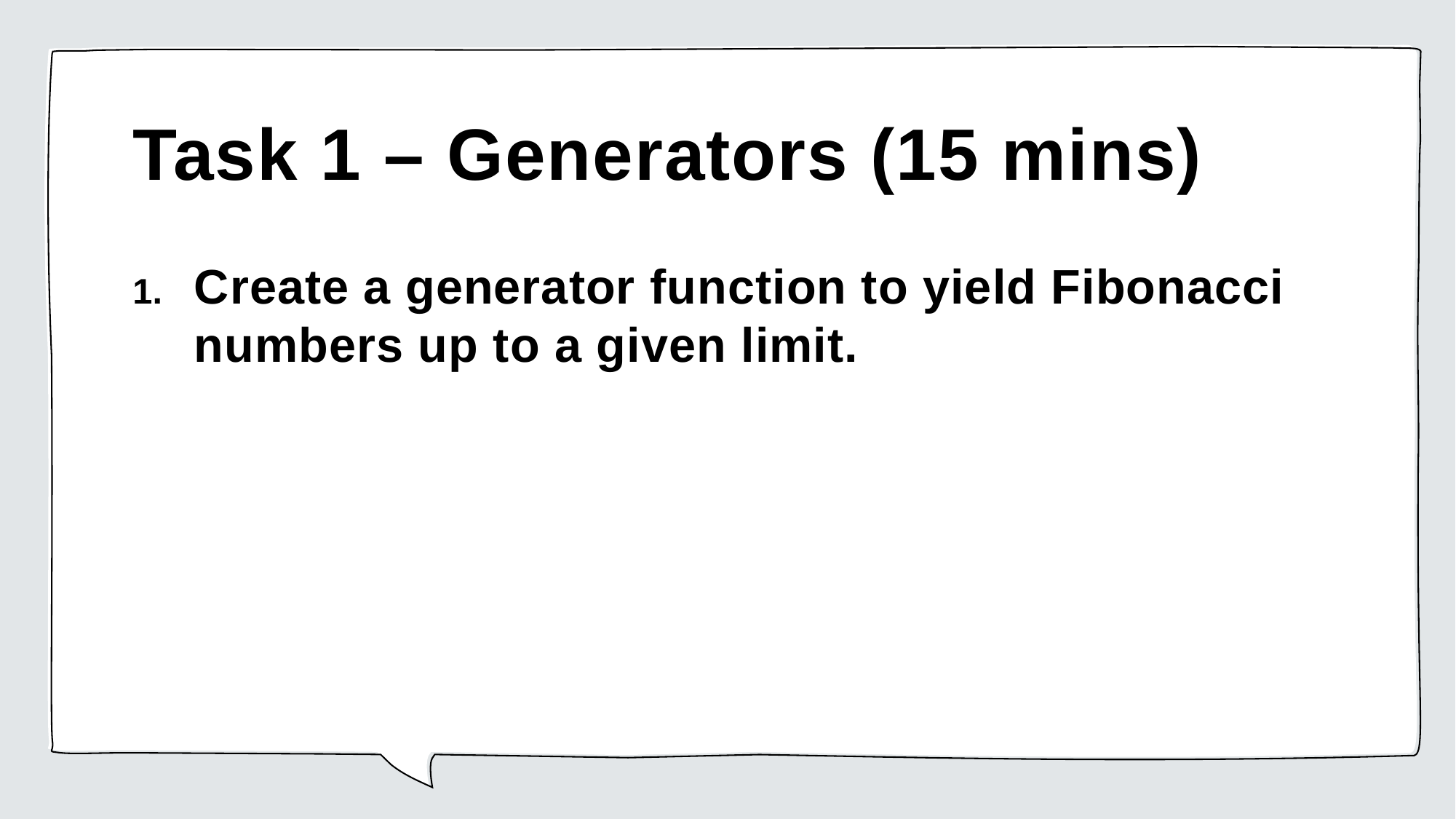

# Task 1 – Generators (15 mins)
Create a generator function to yield Fibonacci numbers up to a given limit.